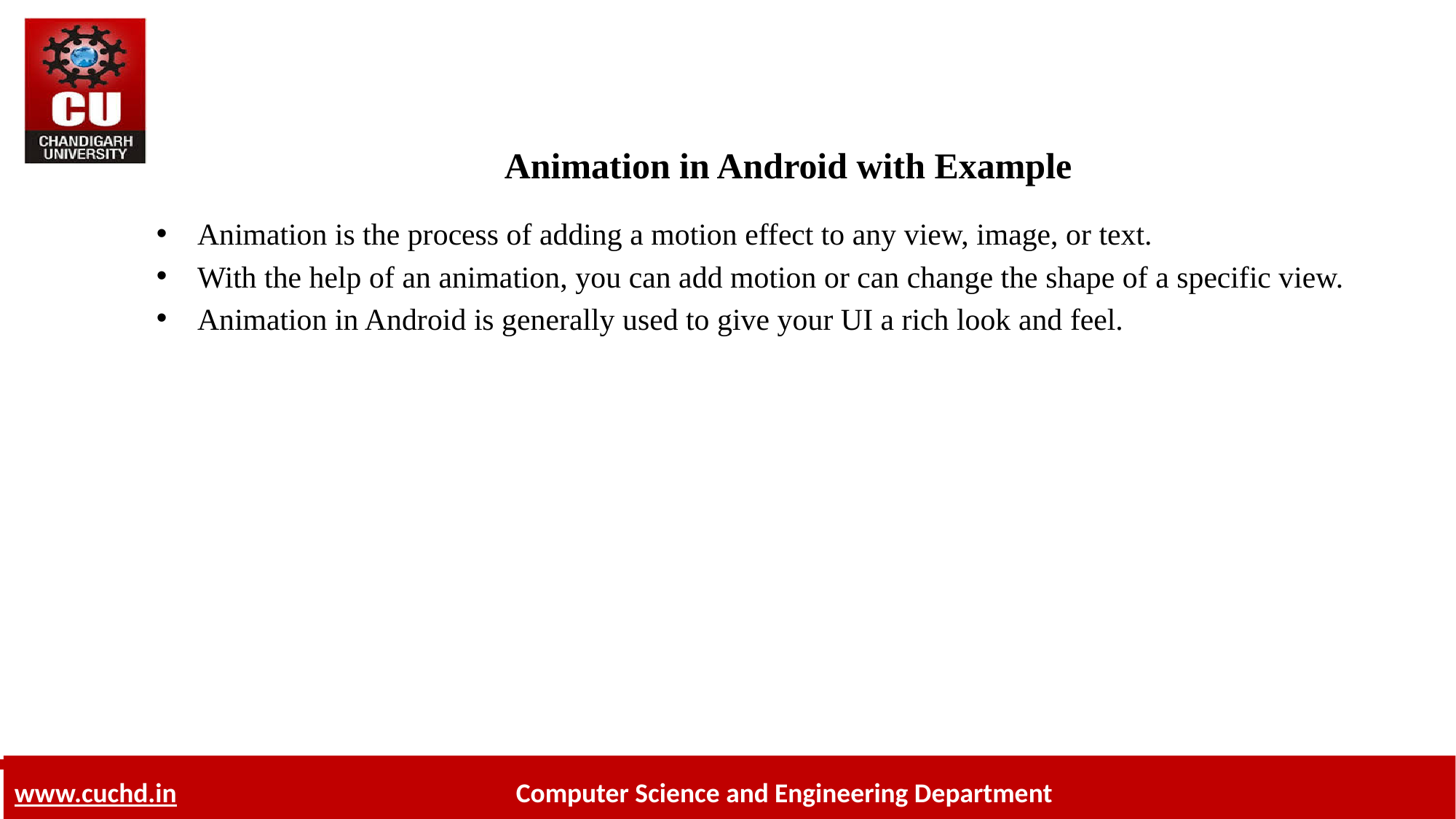

# Animation in Android with Example
Animation is the process of adding a motion effect to any view, image, or text.
With the help of an animation, you can add motion or can change the shape of a specific view.
Animation in Android is generally used to give your UI a rich look and feel.